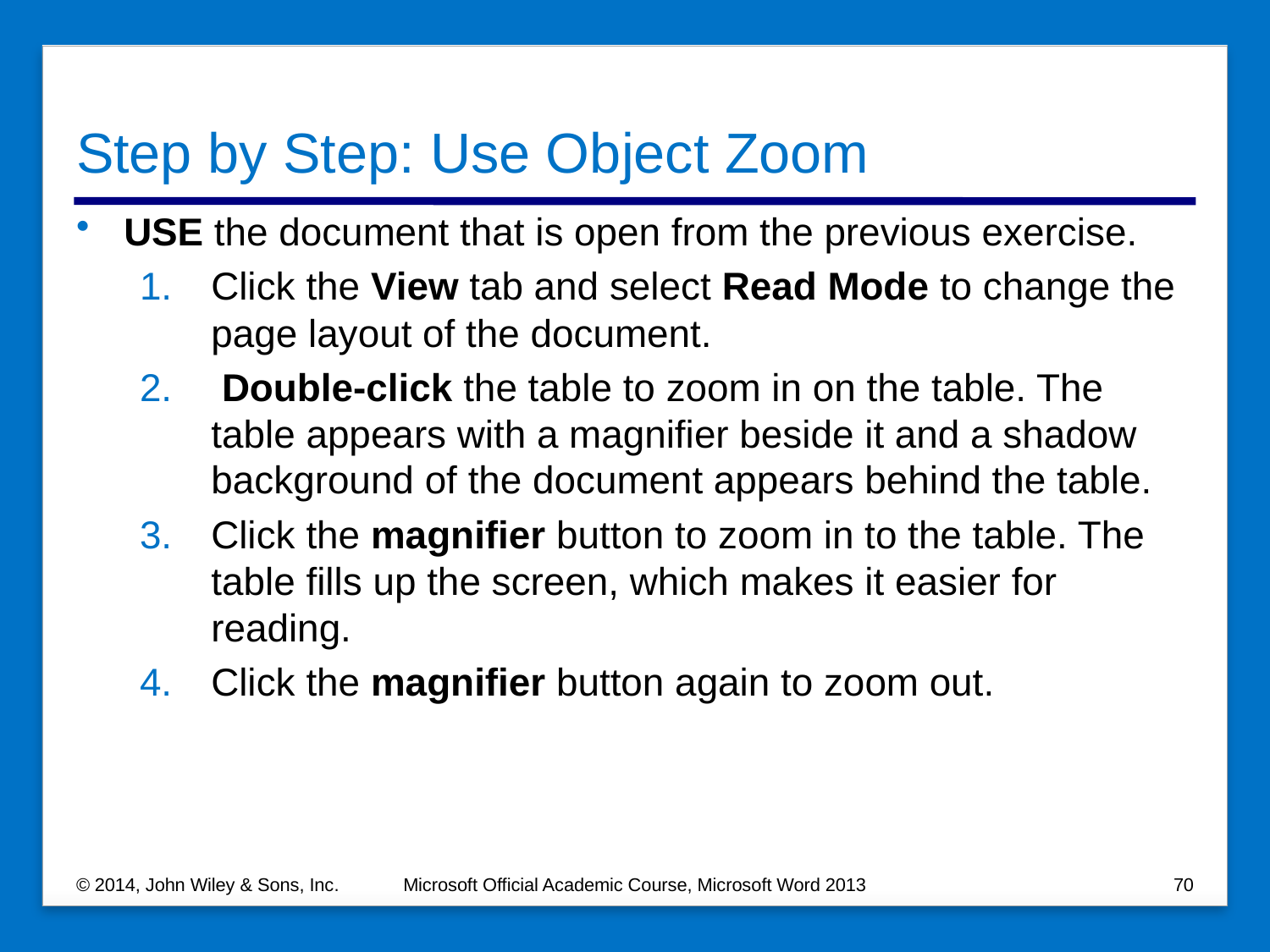

# Step by Step: Use Object Zoom
USE the document that is open from the previous exercise.
Click the View tab and select Read Mode to change the page layout of the document.
 Double-click the table to zoom in on the table. The table appears with a magnifier beside it and a shadow background of the document appears behind the table.
Click the magnifier button to zoom in to the table. The table fills up the screen, which makes it easier for reading.
Click the magnifier button again to zoom out.
© 2014, John Wiley & Sons, Inc.
Microsoft Official Academic Course, Microsoft Word 2013
70